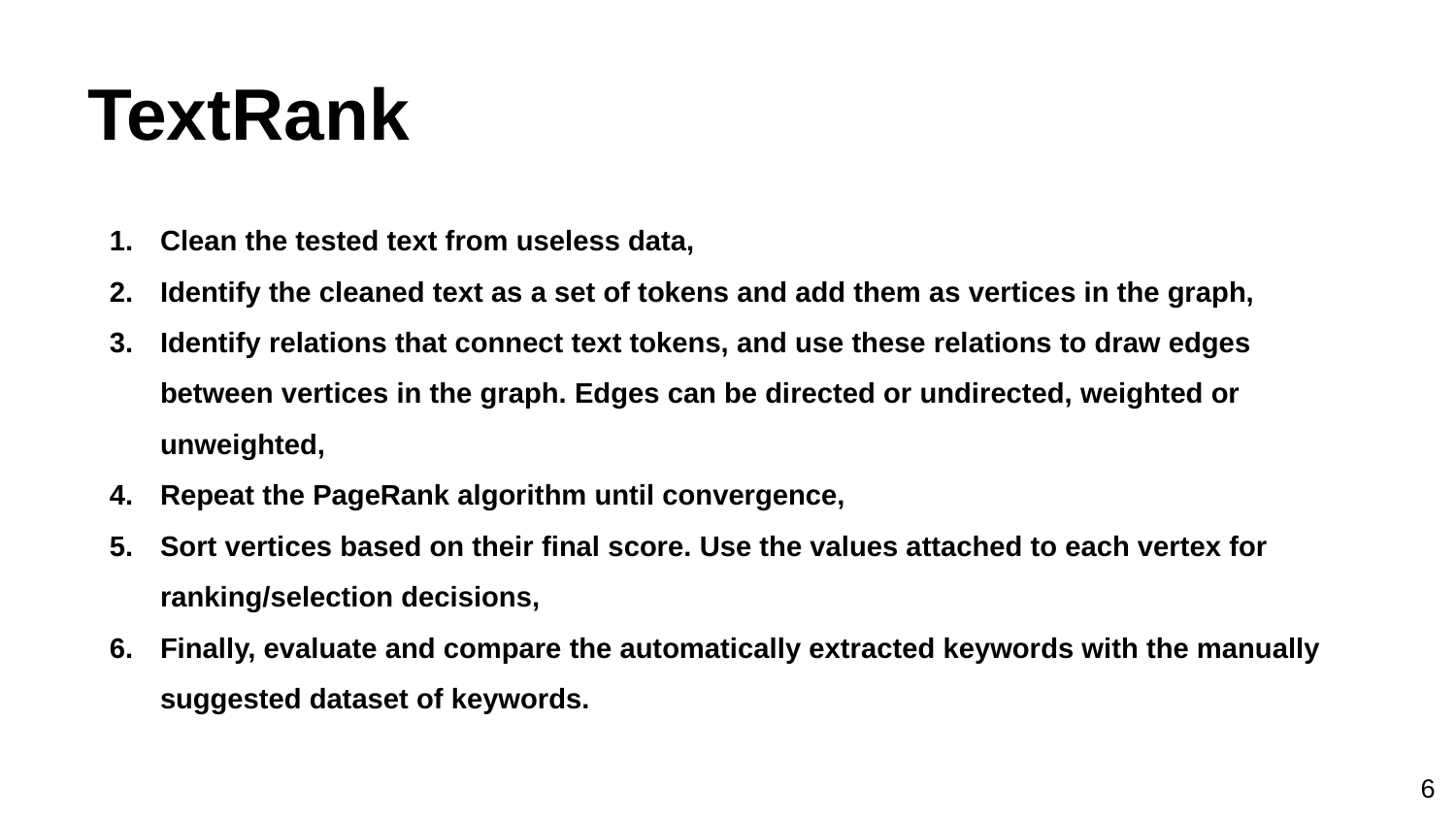

# TextRank
Clean the tested text from useless data,
Identify the cleaned text as a set of tokens and add them as vertices in the graph,
Identify relations that connect text tokens, and use these relations to draw edges between vertices in the graph. Edges can be directed or undirected, weighted or unweighted,
Repeat the PageRank algorithm until convergence,
Sort vertices based on their final score. Use the values attached to each vertex for ranking/selection decisions,
Finally, evaluate and compare the automatically extracted keywords with the manually suggested dataset of keywords.
6